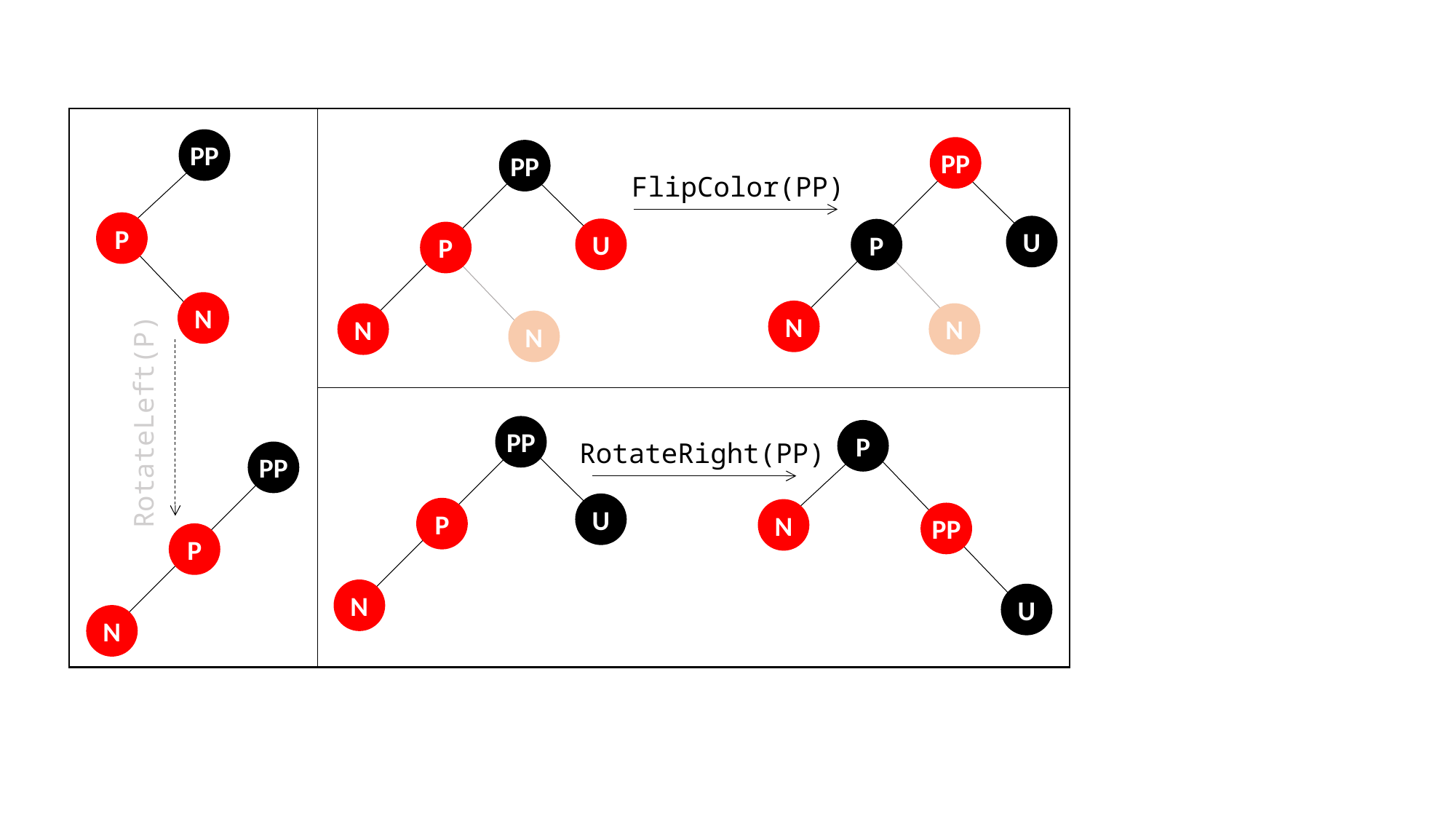

PP
PP
PP
FlipColor(PP)
P
U
U
P
P
N
N
N
N
N
RotateLeft(P)
PP
P
RotateRight(PP)
PP
U
P
N
PP
P
N
U
N